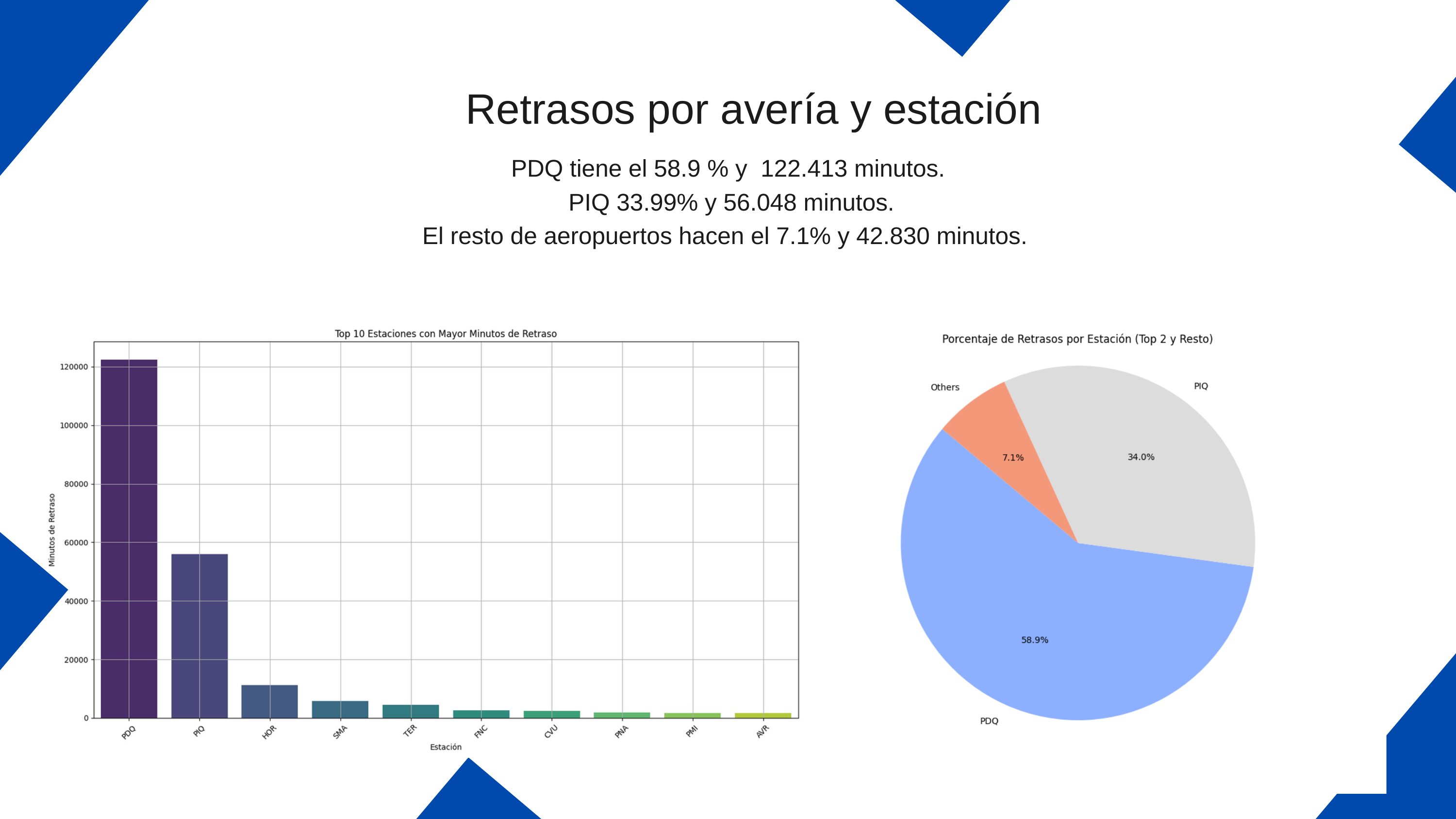

Retrasos por avería y estación
PDQ tiene el 58.9 % y  122.413 minutos.
 PIQ 33.99% y 56.048 minutos.
El resto de aeropuertos hacen el 7.1% y 42.830 minutos.